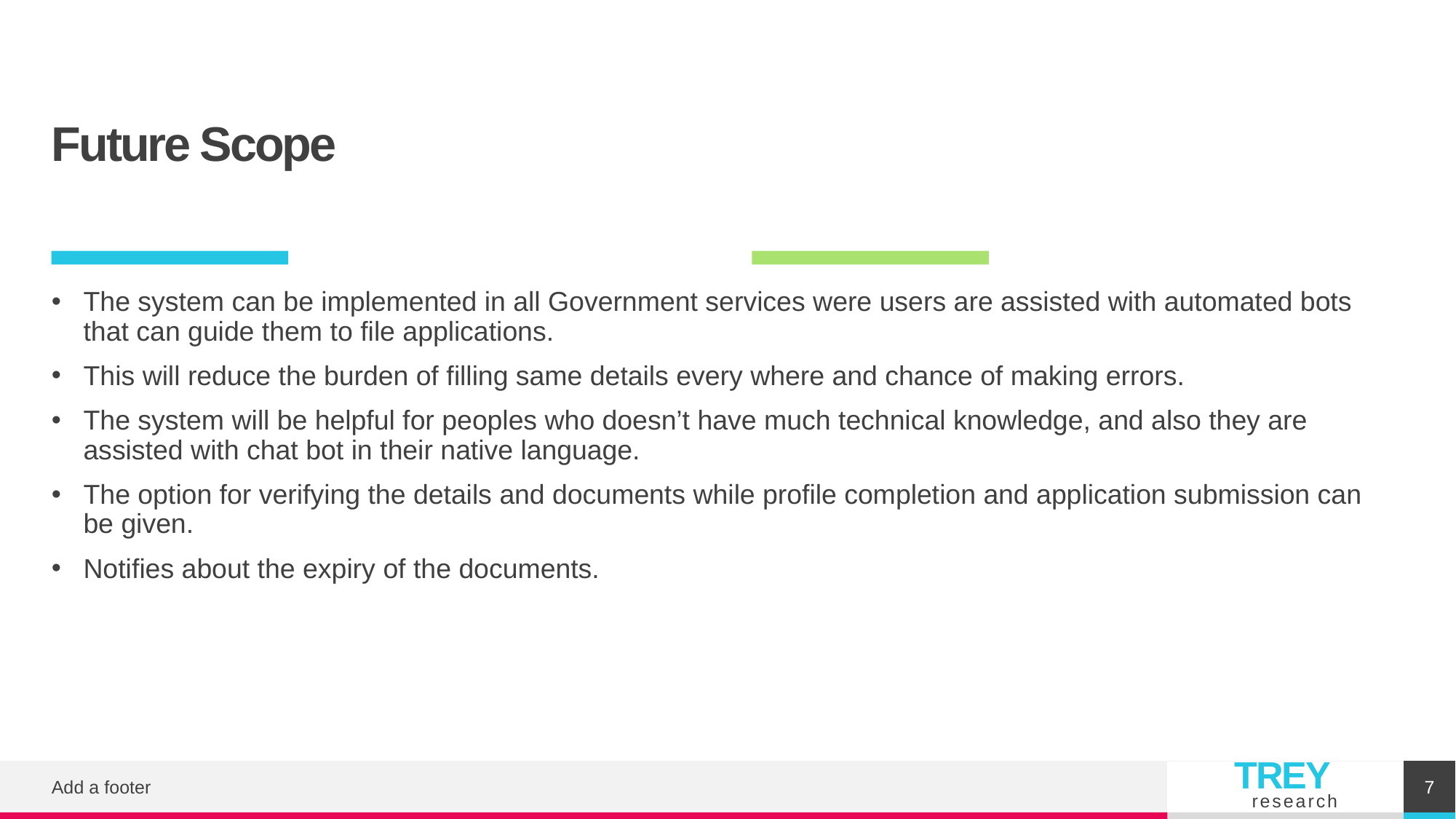

# Future Scope
The system can be implemented in all Government services were users are assisted with automated bots that can guide them to file applications.
This will reduce the burden of filling same details every where and chance of making errors.
The system will be helpful for peoples who doesn’t have much technical knowledge, and also they are assisted with chat bot in their native language.
The option for verifying the details and documents while profile completion and application submission can be given.
Notifies about the expiry of the documents.
7
Add a footer